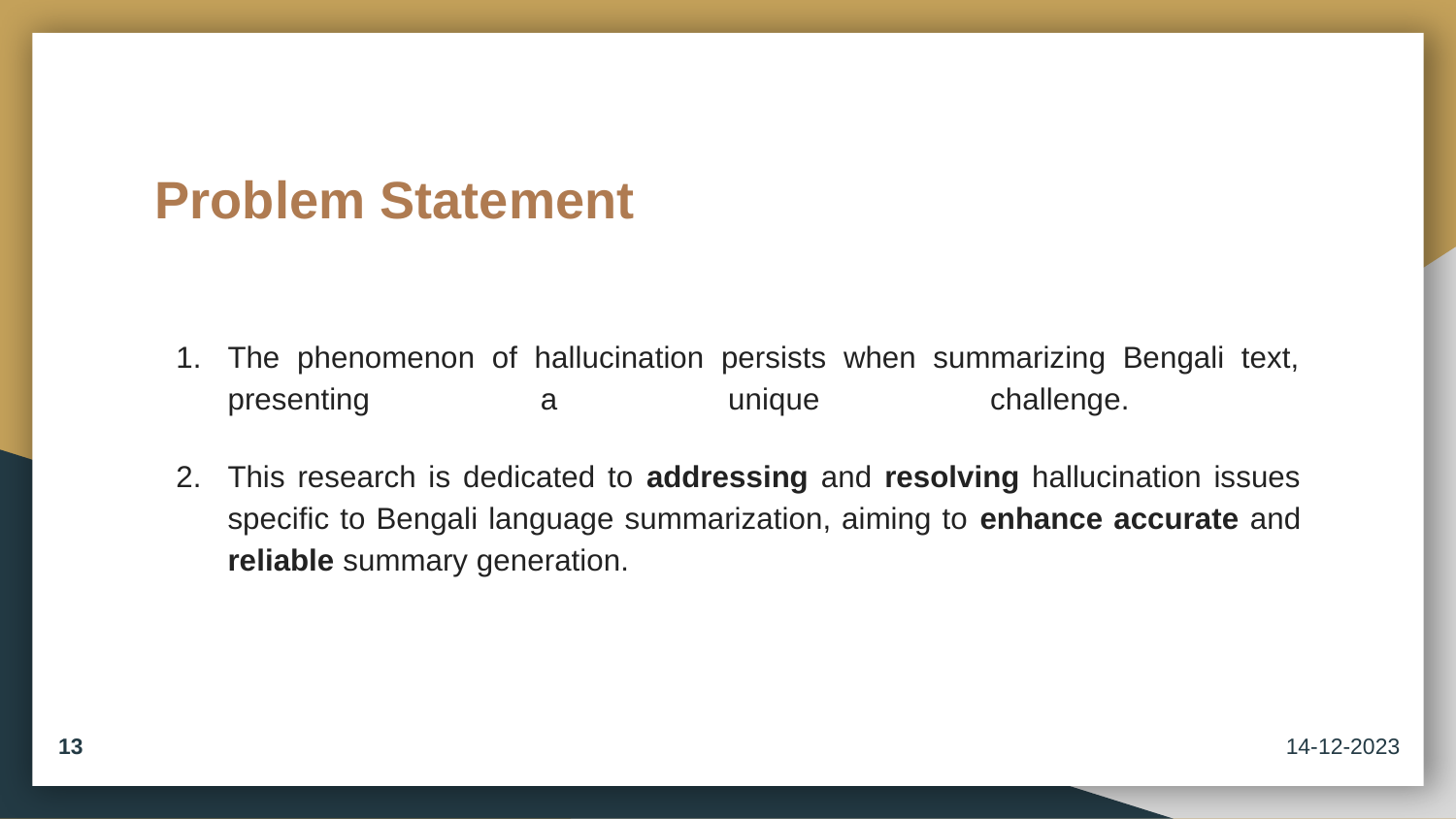

# Problem Statement
The phenomenon of hallucination persists when summarizing Bengali text, presenting a unique challenge.
This research is dedicated to addressing and resolving hallucination issues specific to Bengali language summarization, aiming to enhance accurate and reliable summary generation.
13
14-12-2023